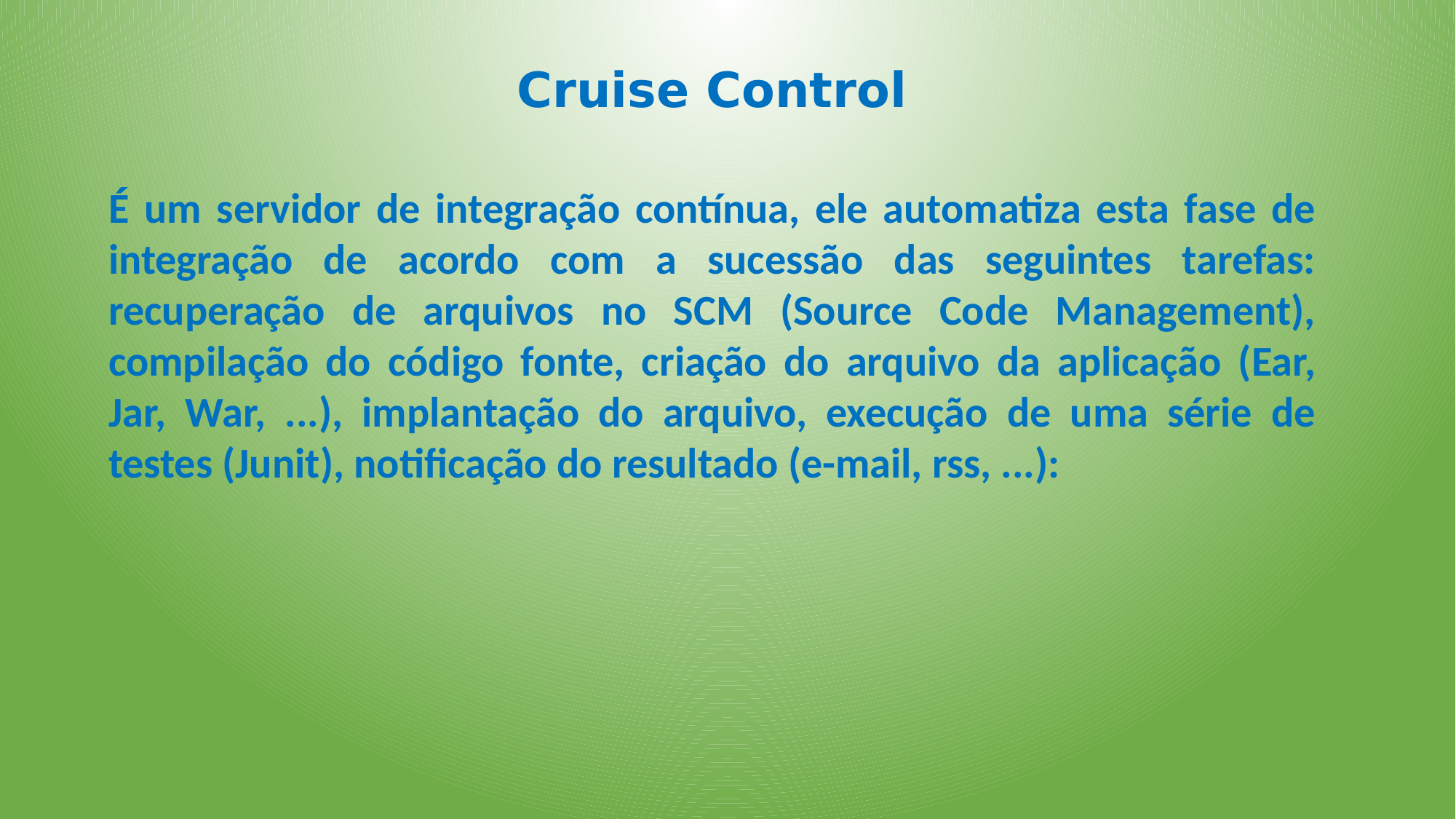

Cruise Control
É um servidor de integração contínua, ele automatiza esta fase de integração de acordo com a sucessão das seguintes tarefas: recuperação de arquivos no SCM (Source Code Management), compilação do código fonte, criação do arquivo da aplicação (Ear, Jar, War, ...), implantação do arquivo, execução de uma série de testes (Junit), notificação do resultado (e-mail, rss, ...):